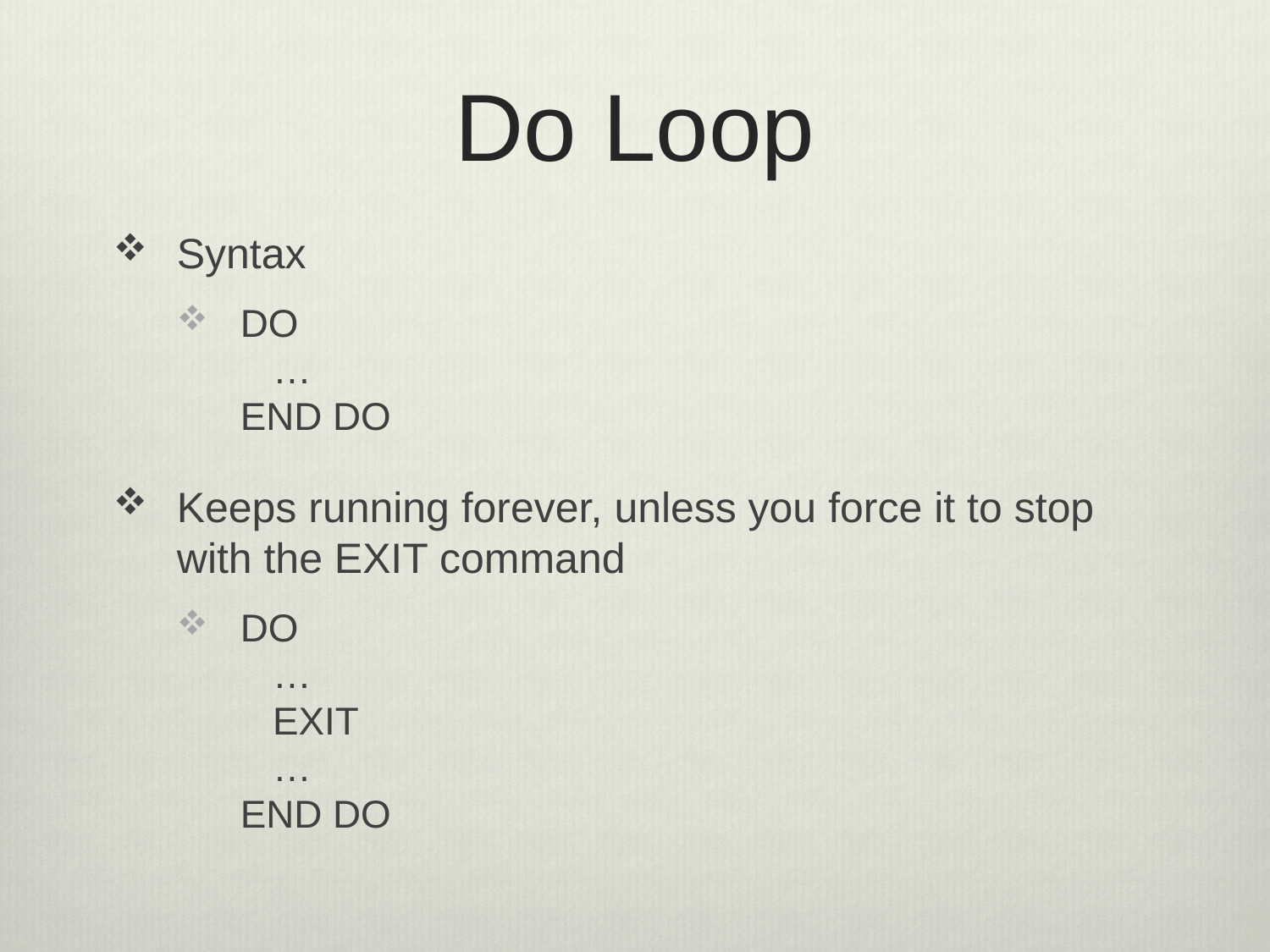

# Do Loop
Syntax
DO
   …
END DO
Keeps running forever, unless you force it to stop with the EXIT command
DO
   …
   EXIT
   …
END DO